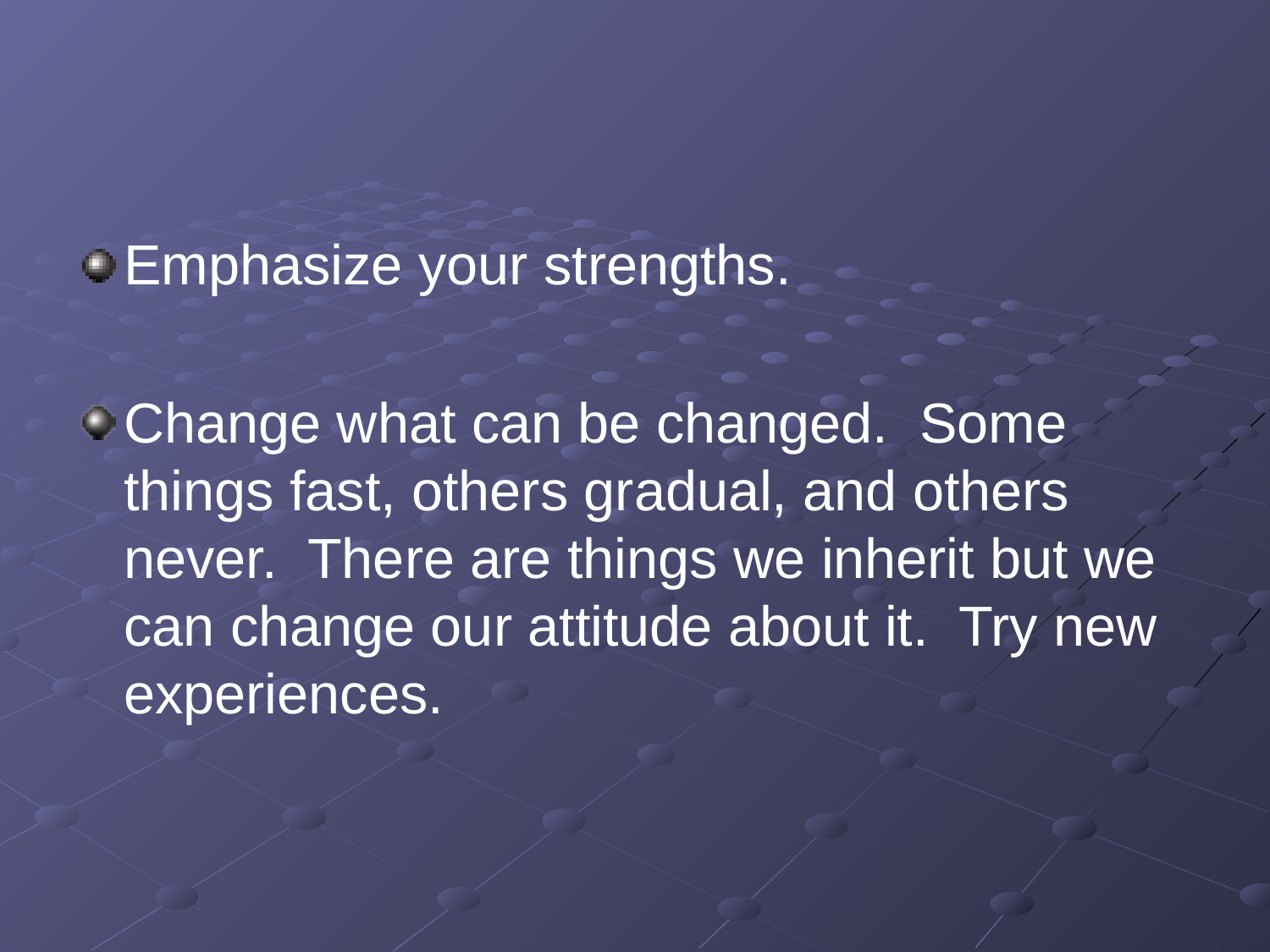

Emphasize your strengths.

Change what can be changed.  Some things fast, others gradual, and others never.  There are things we inherit but we can change our attitude about it.  Try new experiences.